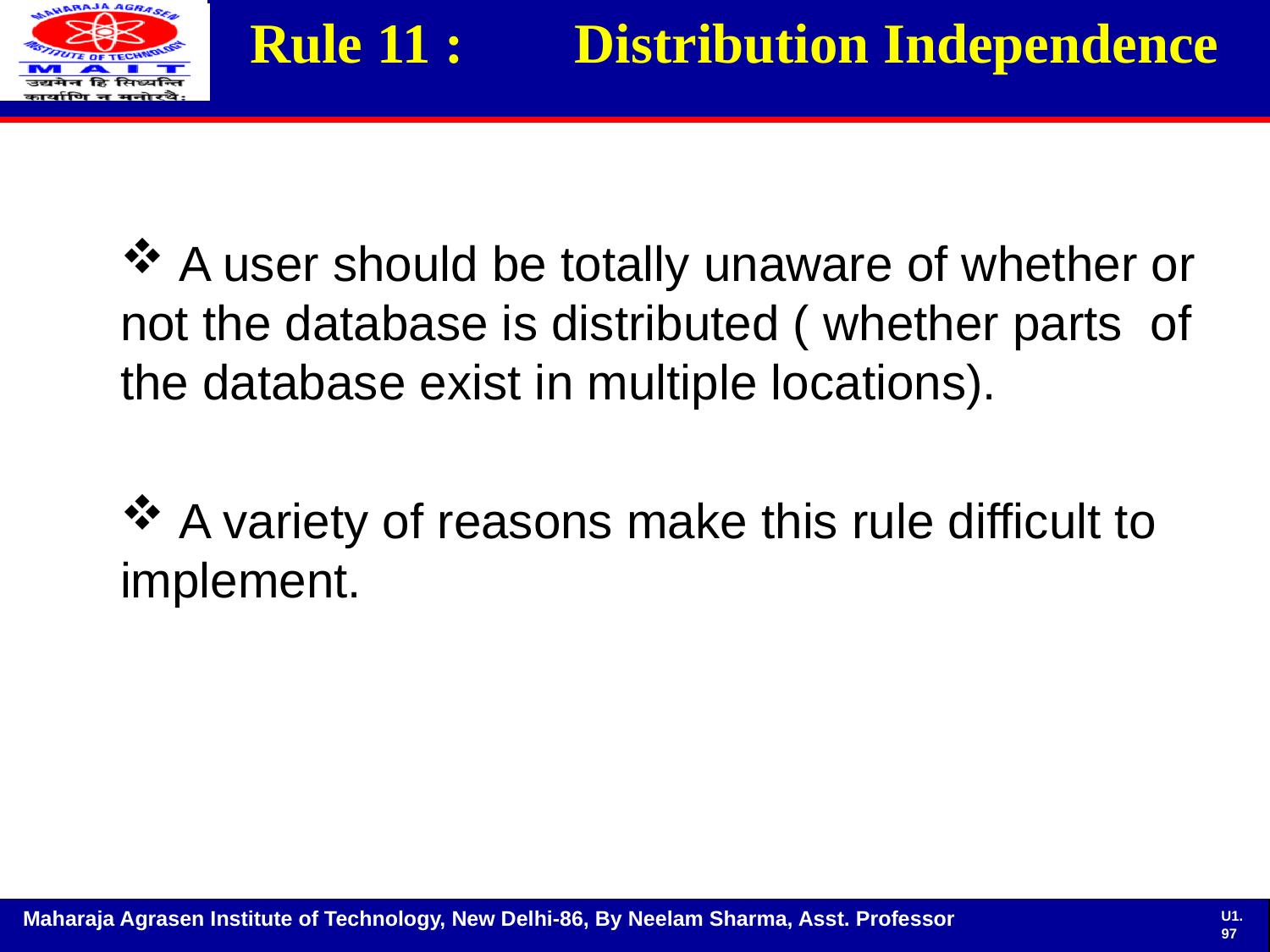

# Rule 11 : 	     Distribution Independence

 A user should be totally unaware of whether or not the database is distributed ( whether parts  of the database exist in multiple locations).

 A variety of reasons make this rule difficult to implement.